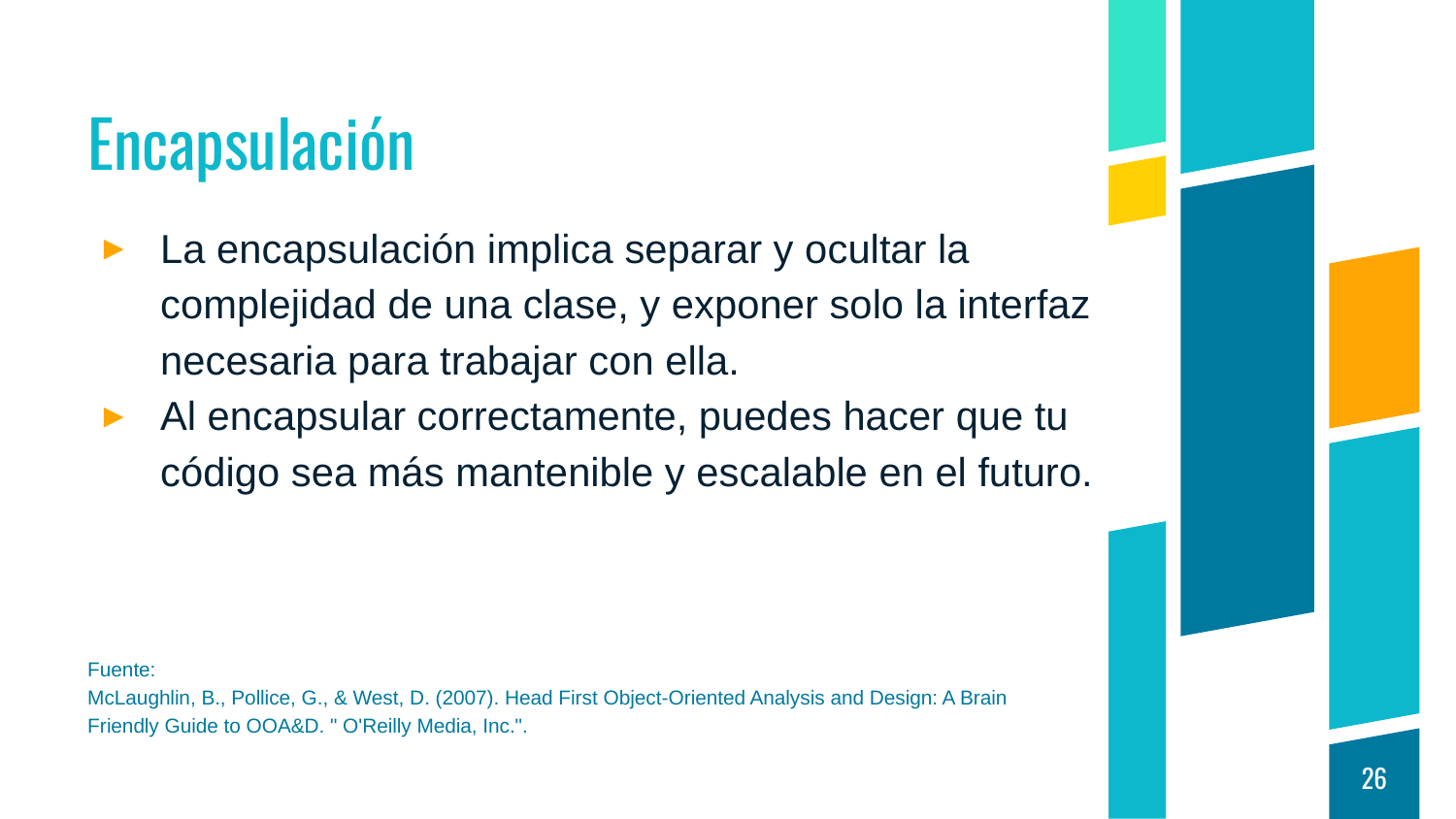

# Encapsulación
La encapsulación implica separar y ocultar la complejidad de una clase, y exponer solo la interfaz necesaria para trabajar con ella.
Al encapsular correctamente, puedes hacer que tu código sea más mantenible y escalable en el futuro.

Fuente:
McLaughlin, B., Pollice, G., & West, D. (2007). Head First Object-Oriented Analysis and Design: A Brain Friendly Guide to OOA&D. " O'Reilly Media, Inc.".

26